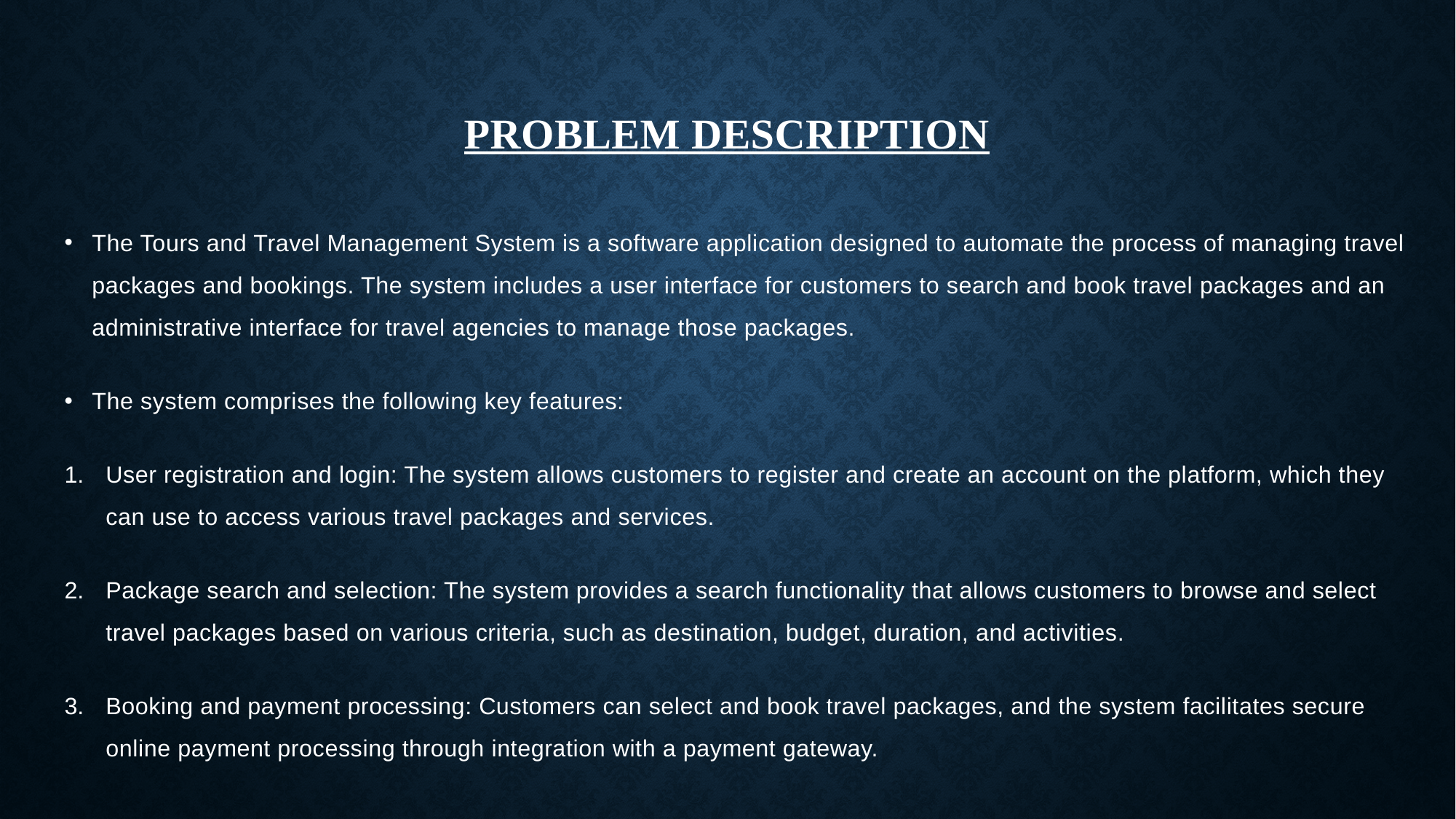

# PROBLEM DESCRIPTION
The Tours and Travel Management System is a software application designed to automate the process of managing travel packages and bookings. The system includes a user interface for customers to search and book travel packages and an administrative interface for travel agencies to manage those packages.
The system comprises the following key features:
User registration and login: The system allows customers to register and create an account on the platform, which they can use to access various travel packages and services.
Package search and selection: The system provides a search functionality that allows customers to browse and select travel packages based on various criteria, such as destination, budget, duration, and activities.
Booking and payment processing: Customers can select and book travel packages, and the system facilitates secure online payment processing through integration with a payment gateway.